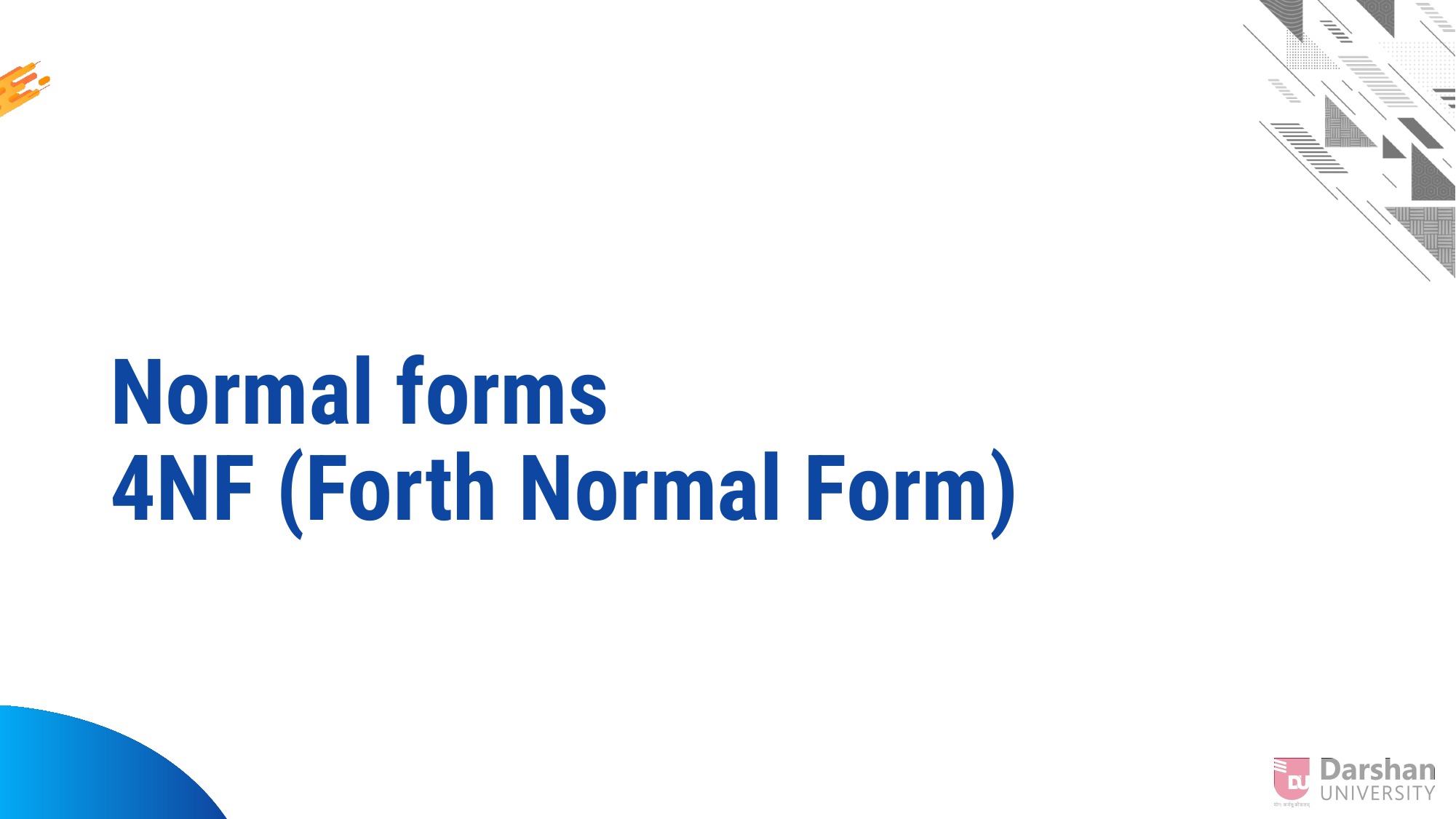

# Normal forms 4NF (Forth Normal Form)